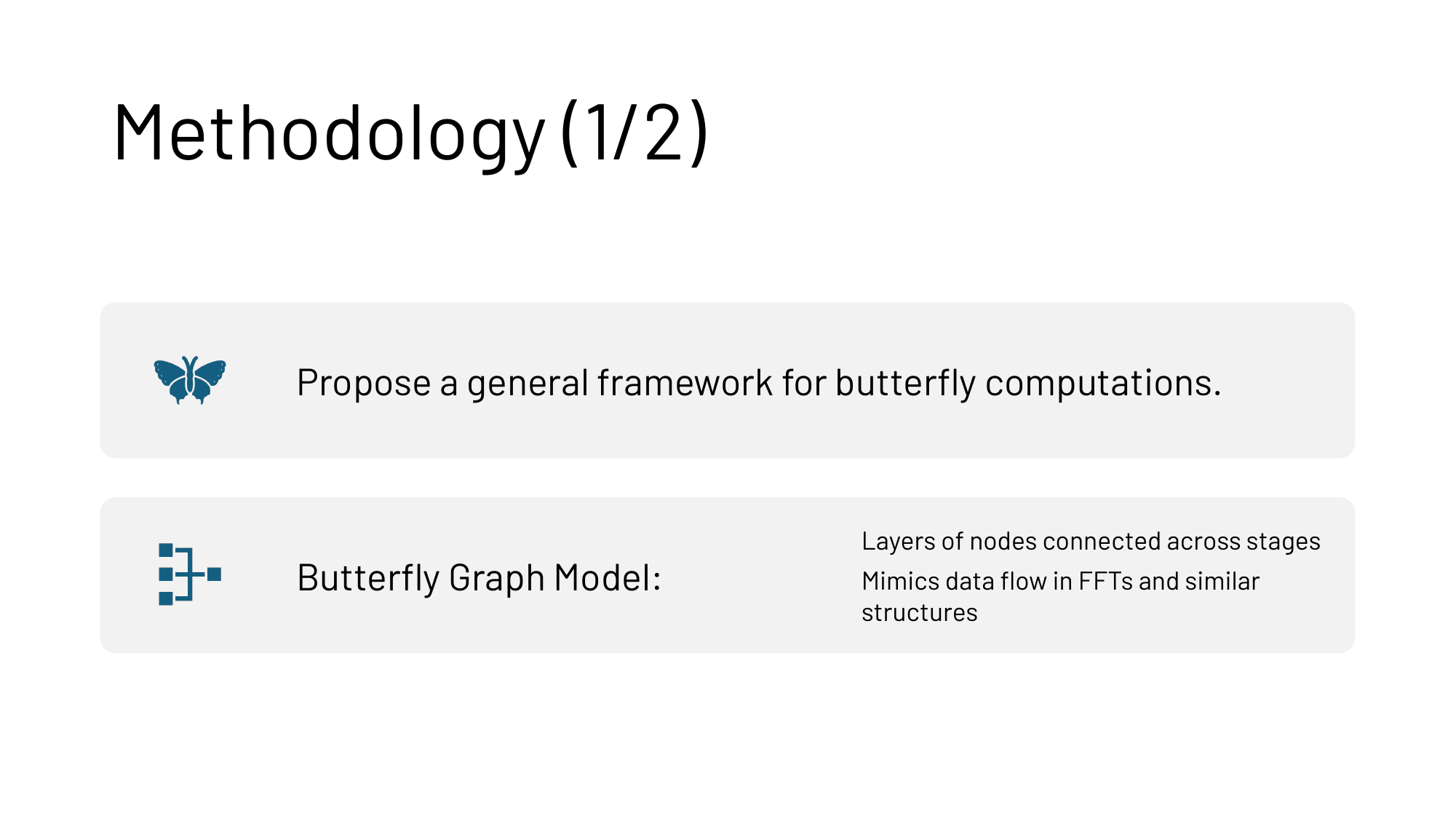

# Methodology (1/2)
Propose a general framework for butterfly computations.
Butterfly Graph Model:
Layers of nodes connected across stages
Mimics data flow in FFTs and similar structures